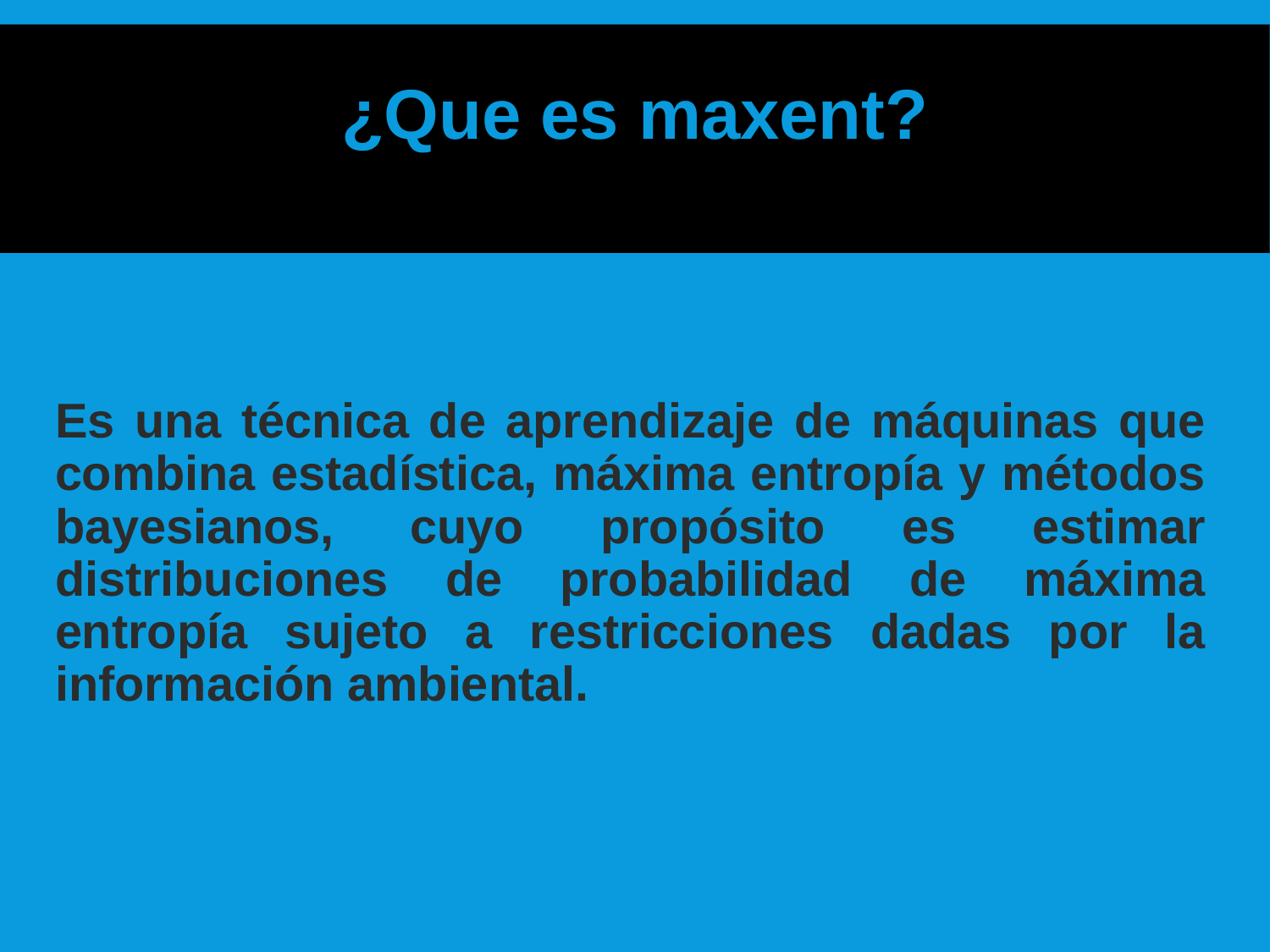

# ¿Que es maxent?
Es una técnica de aprendizaje de máquinas que combina estadística, máxima entropía y métodos bayesianos, cuyo propósito es estimar distribuciones de probabilidad de máxima entropía sujeto a restricciones dadas por la información ambiental.